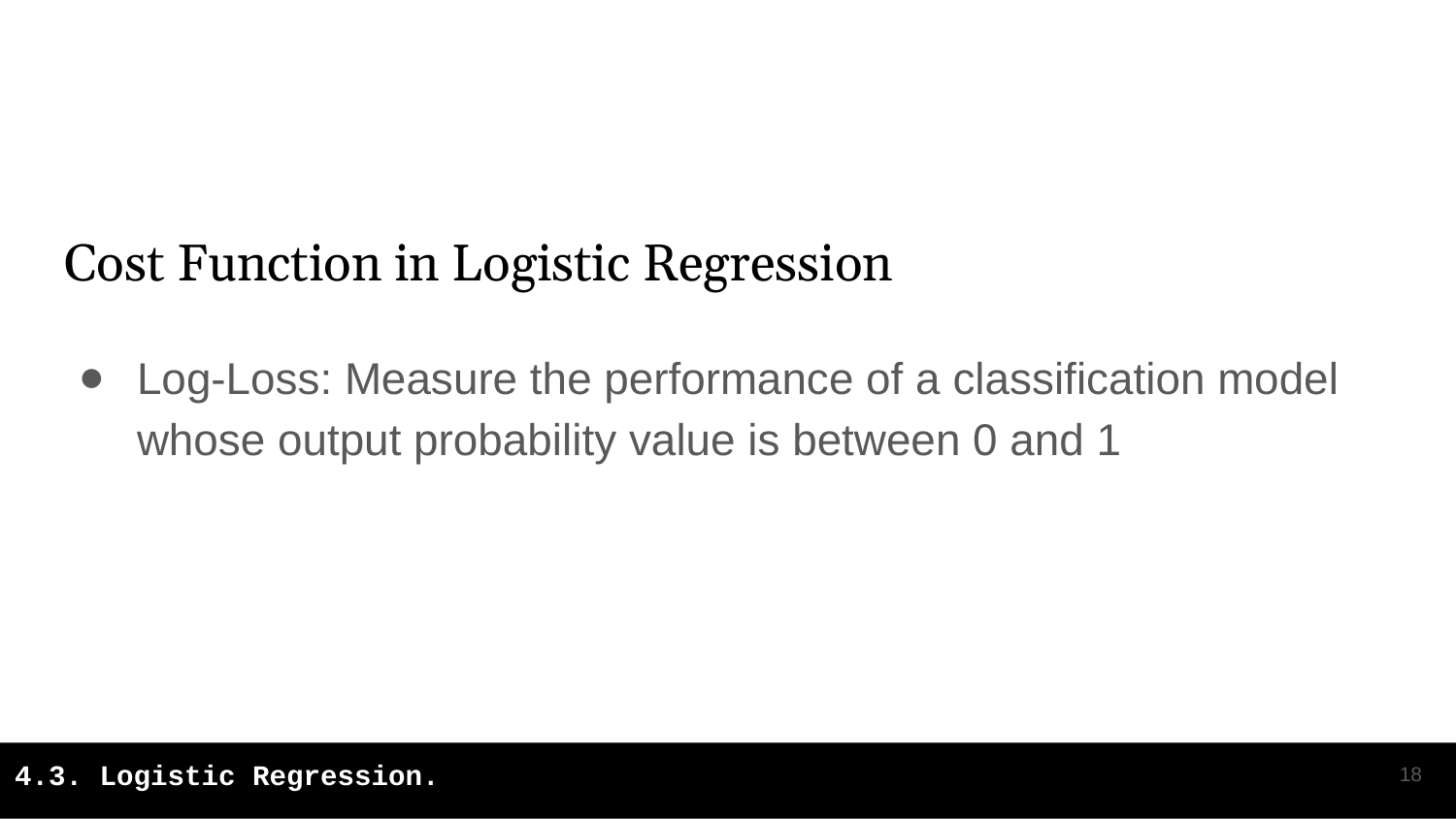

# Cost Function in Logistic Regression
Log-Loss: Measure the performance of a classification model whose output probability value is between 0 and 1
18
4.3. Logistic Regression.